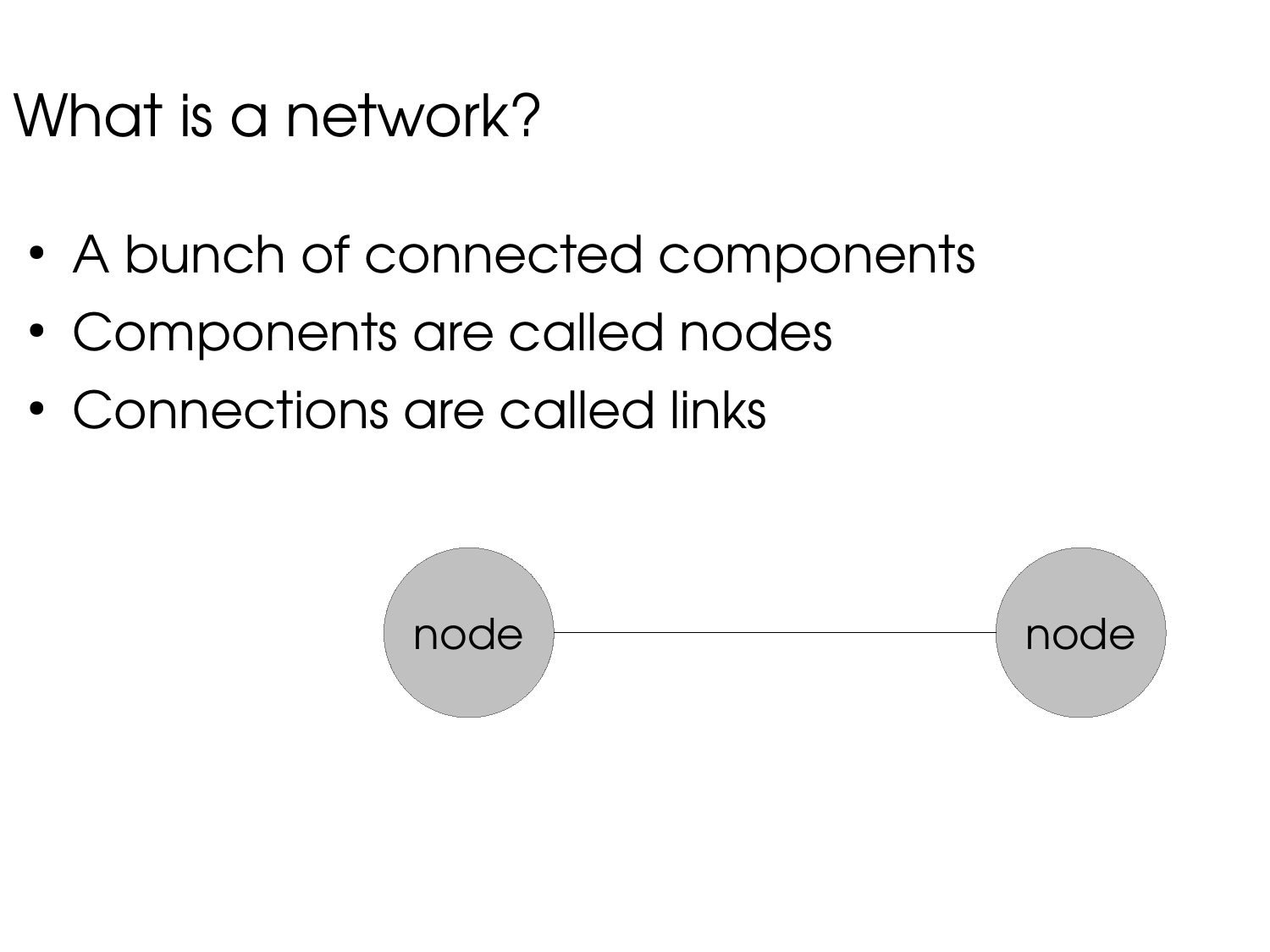

What is a network?
A bunch of connected components
Components are called nodes
Connections are called links
node
node